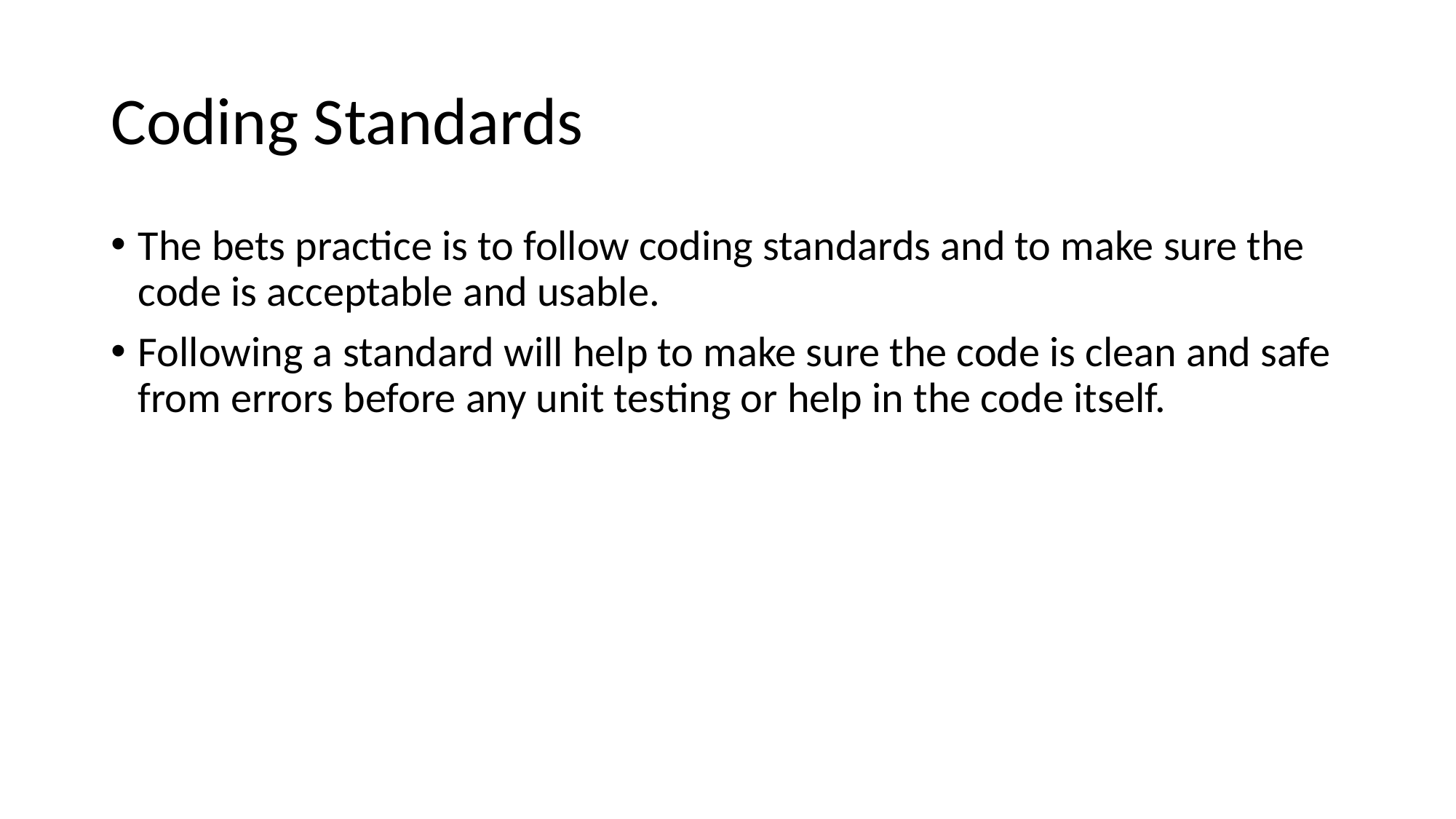

# Coding Standards
The bets practice is to follow coding standards and to make sure the code is acceptable and usable.
Following a standard will help to make sure the code is clean and safe from errors before any unit testing or help in the code itself.